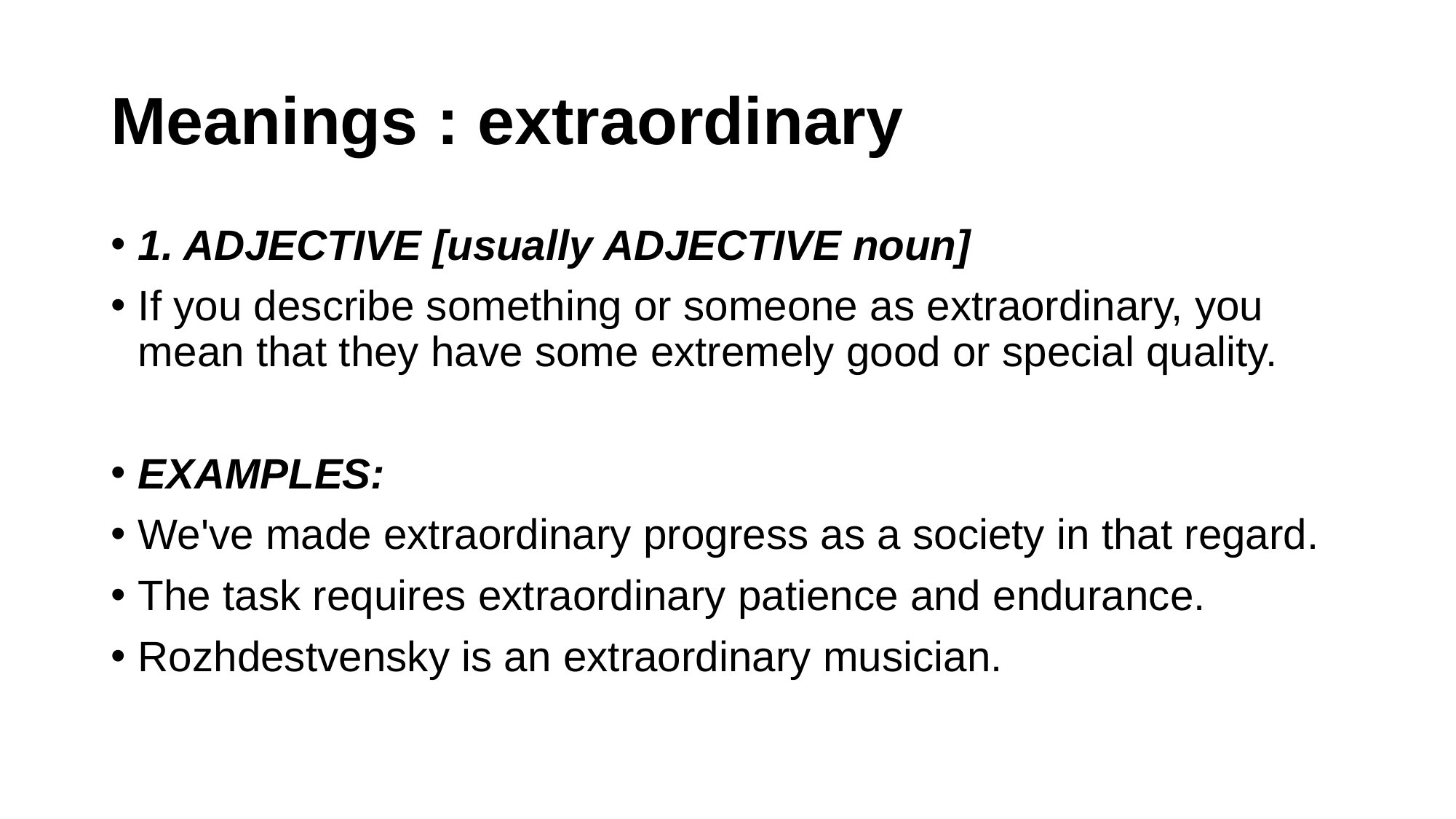

# Meanings : extraordinary
1. ADJECTIVE [usually ADJECTIVE noun]
If you describe something or someone as extraordinary, you mean that they have some extremely good or special quality.

EXAMPLES:
We've made extraordinary progress as a society in that regard.
The task requires extraordinary patience and endurance.
Rozhdestvensky is an extraordinary musician.